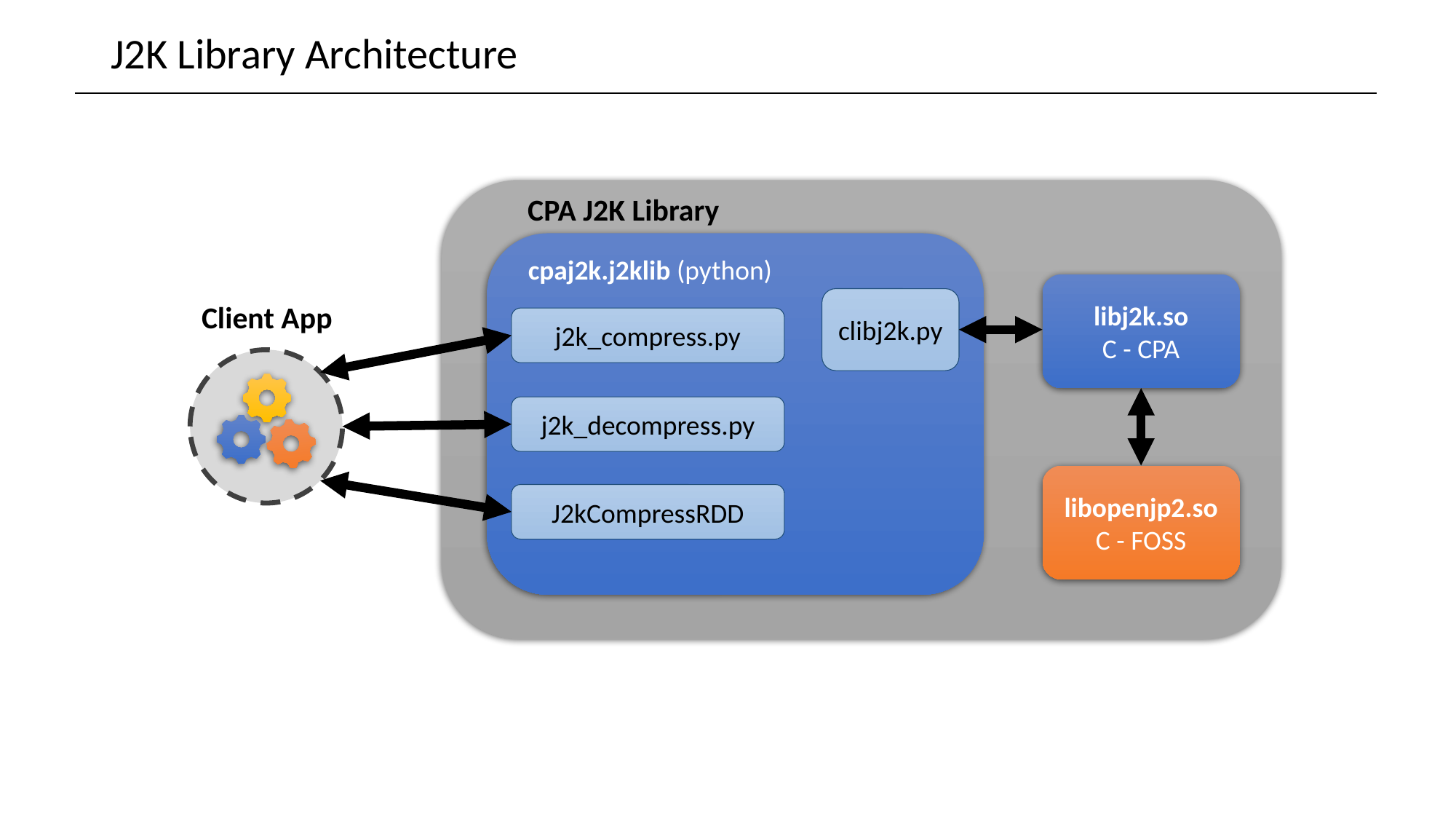

# J2K Library Architecture

CPA J2K Library

cpaj2k.j2klib (python)
libj2k.so
C - CPA
clibj2k.py
j2k_compress.py
j2k_decompress.py
J2kCompressRDD
libopenjp2.so
C - FOSS
Client App